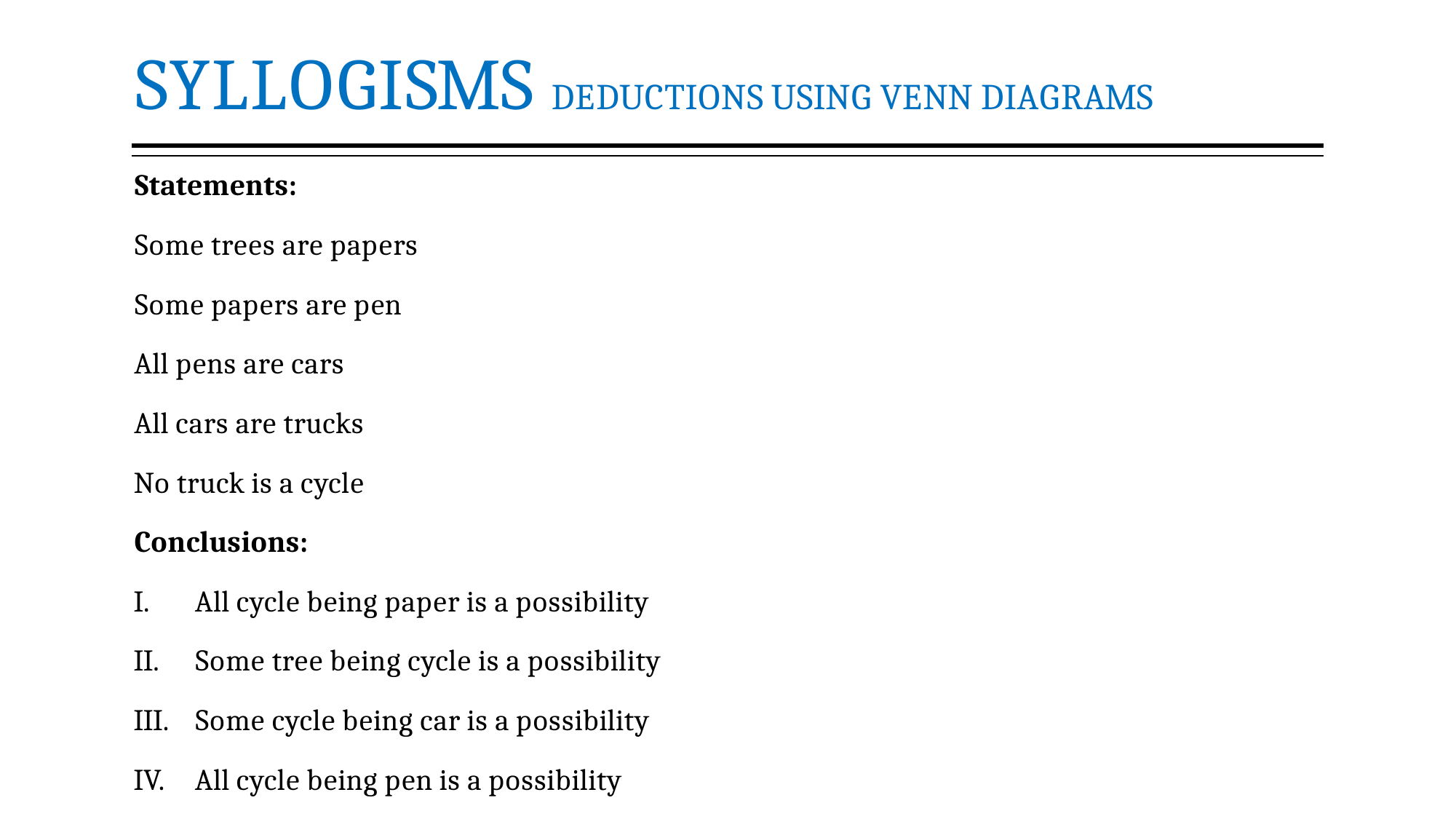

# SYLLOGISMS DEDUCTIONS USING VENN DIAGRAMS
Statements:
Some trees are papers
Some papers are pen
All pens are cars
All cars are trucks
No truck is a cycle
Conclusions:
All cycle being paper is a possibility
Some tree being cycle is a possibility
Some cycle being car is a possibility
All cycle being pen is a possibility